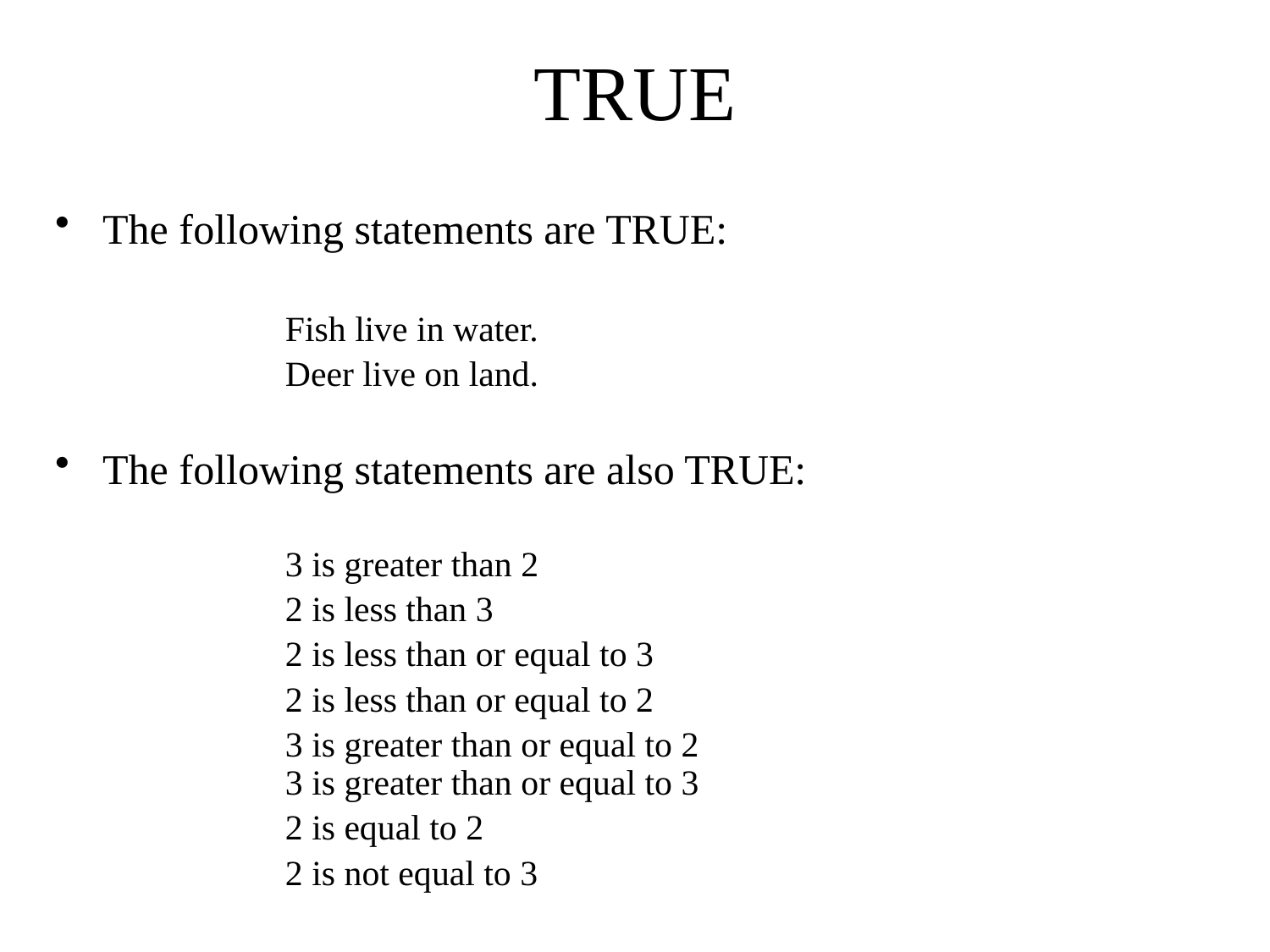

110
# TRUE
The following statements are TRUE:
		Fish live in water.
		Deer live on land.

The following statements are also TRUE:
		3 is greater than 2
		2 is less than 3
		2 is less than or equal to 3
		2 is less than or equal to 2
		3 is greater than or equal to 2
	3 is greater than or equal to 3
		2 is equal to 2
		2 is not equal to 3